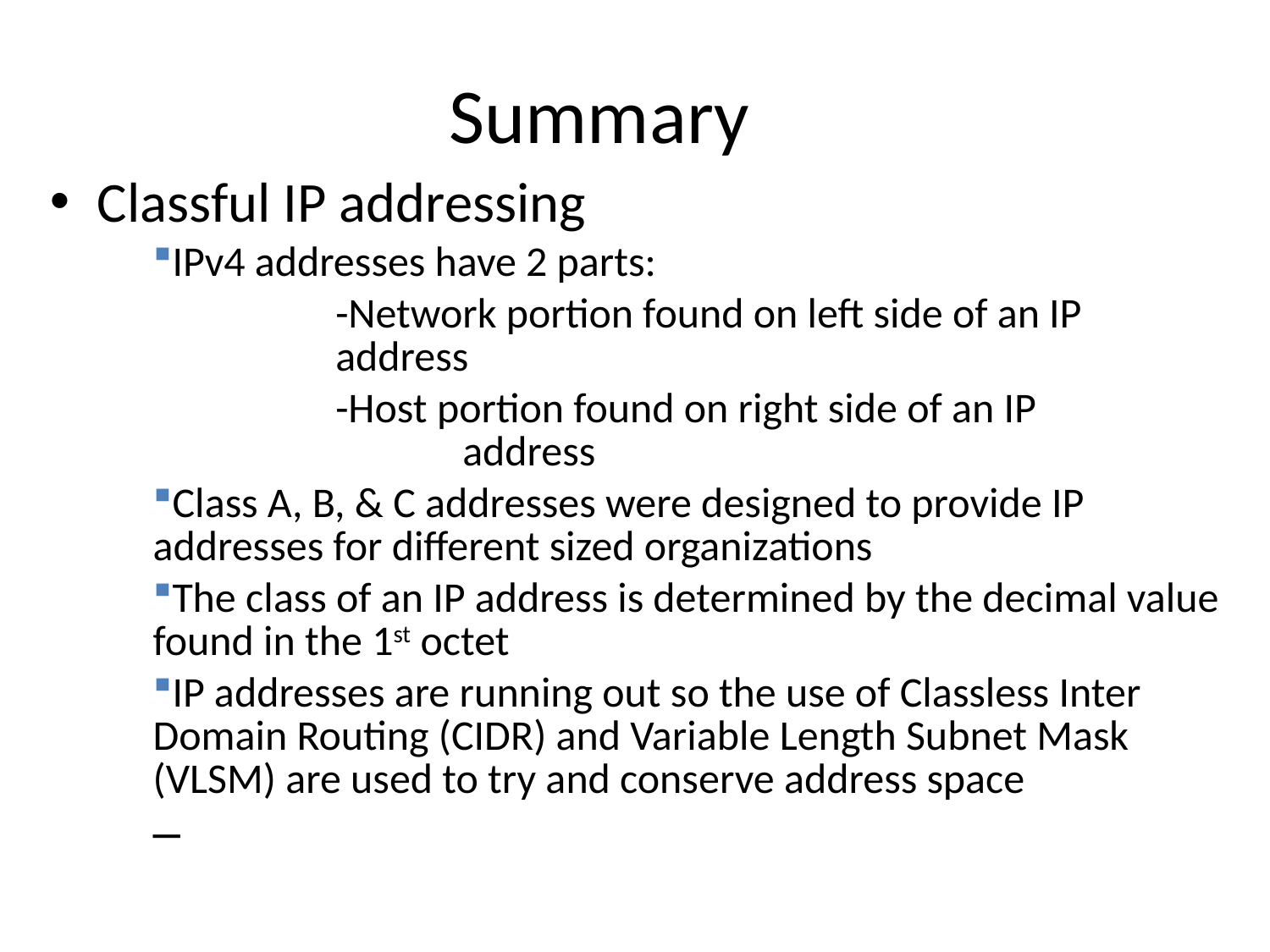

# Summary
Classful IP addressing
IPv4 addresses have 2 parts:
-Network portion found on left side of an IP 		address
-Host portion found on right side of an IP 			address
Class A, B, & C addresses were designed to provide IP addresses for different sized organizations
The class of an IP address is determined by the decimal value found in the 1st octet
IP addresses are running out so the use of Classless Inter      Domain Routing (CIDR) and Variable Length Subnet Mask (VLSM) are used to try and conserve address space